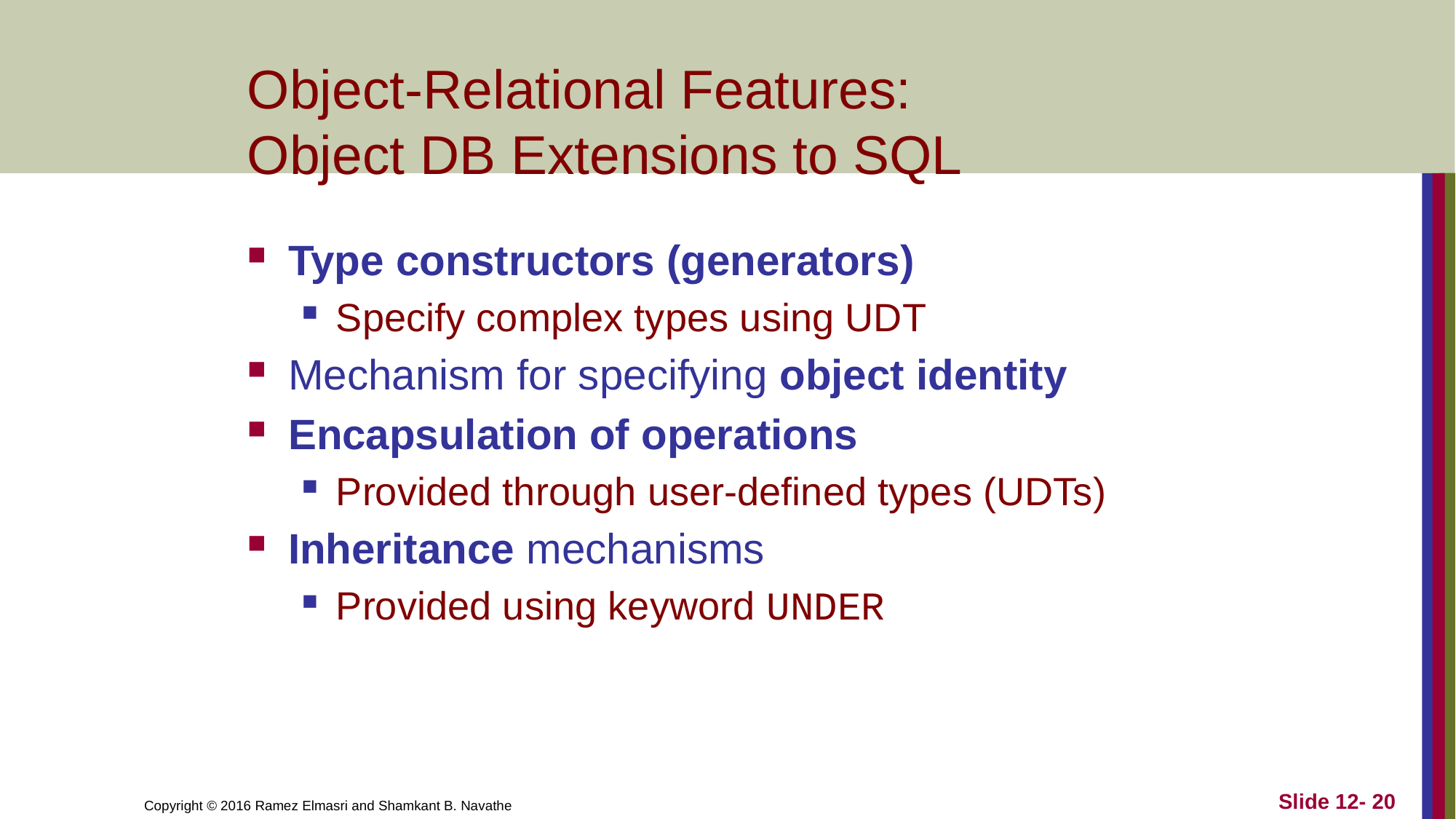

# Object-Relational Features: Object DB Extensions to SQL
Type constructors (generators)
Specify complex types using UDT
Mechanism for specifying object identity
Encapsulation of operations
Provided through user-defined types (UDTs)
Inheritance mechanisms
Provided using keyword UNDER
Slide 12- 20